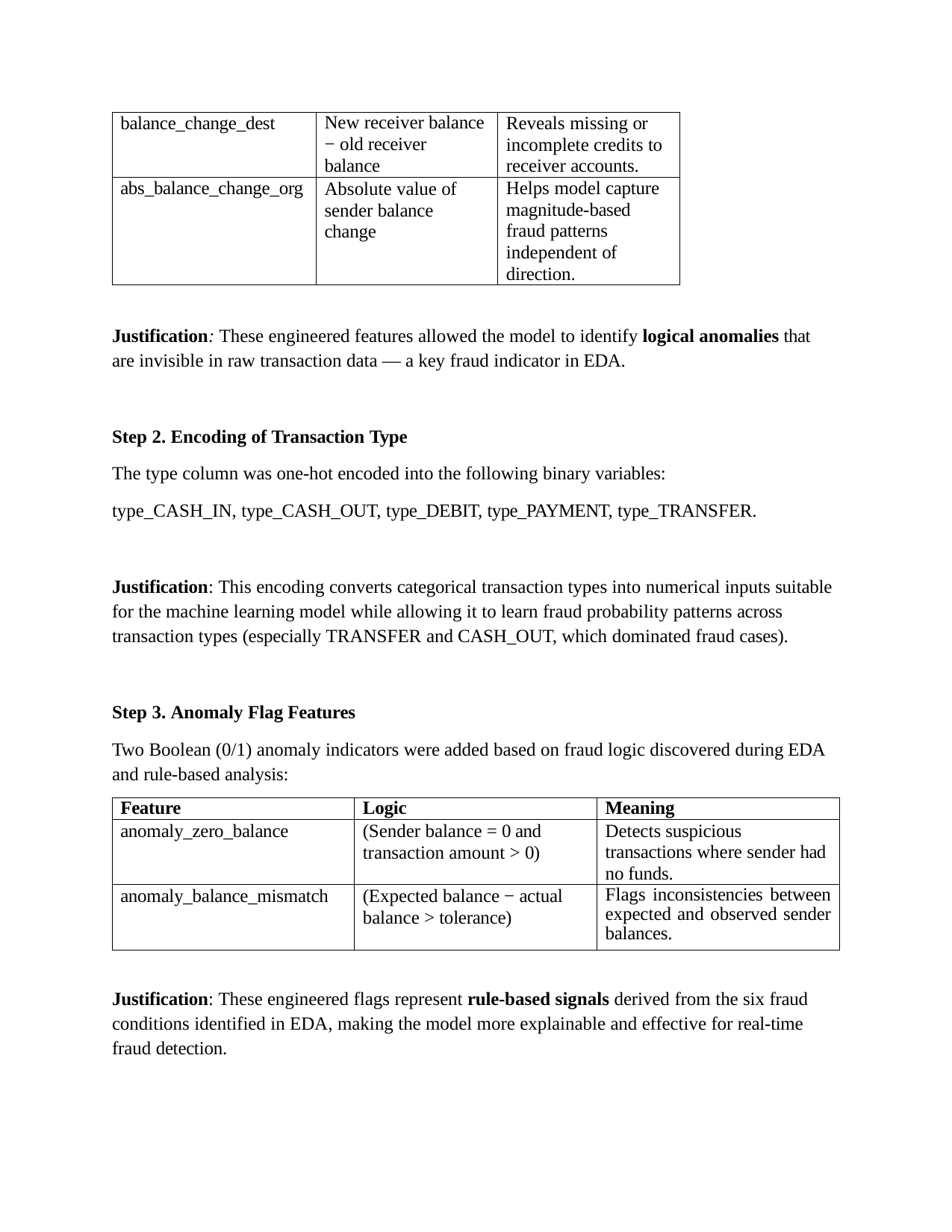

| balance\_change\_dest | New receiver balance − old receiver balance | Reveals missing or incomplete credits to receiver accounts. |
| --- | --- | --- |
| abs\_balance\_change\_org | Absolute value of sender balance change | Helps model capture magnitude-based fraud patterns independent of direction. |
Justification: These engineered features allowed the model to identify logical anomalies that are invisible in raw transaction data — a key fraud indicator in EDA.

Step 2. Encoding of Transaction Type
The type column was one-hot encoded into the following binary variables: type_CASH_IN, type_CASH_OUT, type_DEBIT, type_PAYMENT, type_TRANSFER.

Justification: This encoding converts categorical transaction types into numerical inputs suitable for the machine learning model while allowing it to learn fraud probability patterns across transaction types (especially TRANSFER and CASH_OUT, which dominated fraud cases).

Step 3. Anomaly Flag Features
Two Boolean (0/1) anomaly indicators were added based on fraud logic discovered during EDA and rule-based analysis:
| Feature | Logic | Meaning |
| --- | --- | --- |
| anomaly\_zero\_balance | (Sender balance = 0 and transaction amount > 0) | Detects suspicious transactions where sender had no funds. |
| anomaly\_balance\_mismatch | (Expected balance − actual balance > tolerance) | Flags inconsistencies between expected and observed sender balances. |
Justification: These engineered flags represent rule-based signals derived from the six fraud conditions identified in EDA, making the model more explainable and effective for real-time fraud detection.